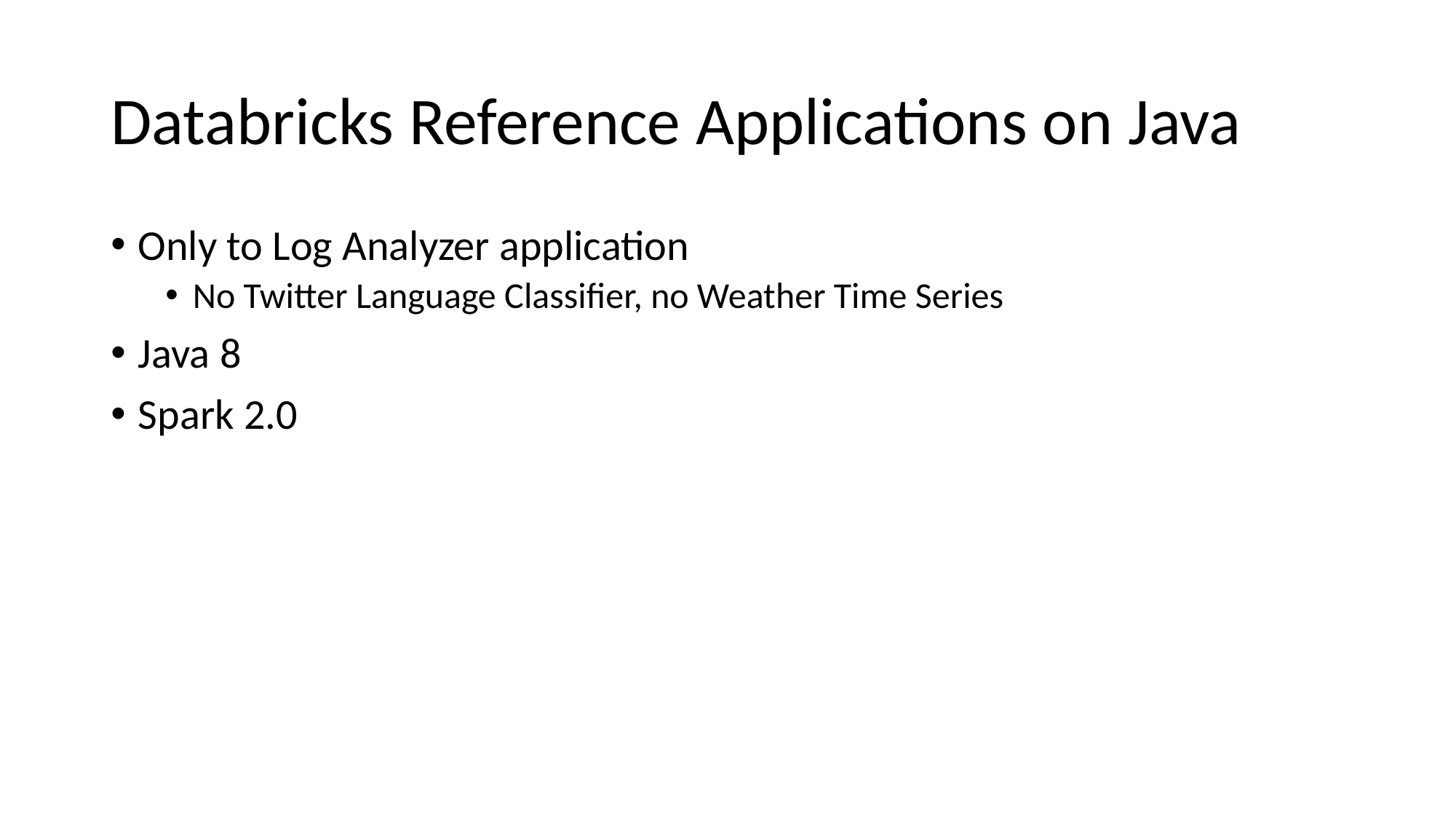

# Databricks Reference Applications on Java
Only to Log Analyzer application
No Twitter Language Classifier, no Weather Time Series
Java 8
Spark 2.0